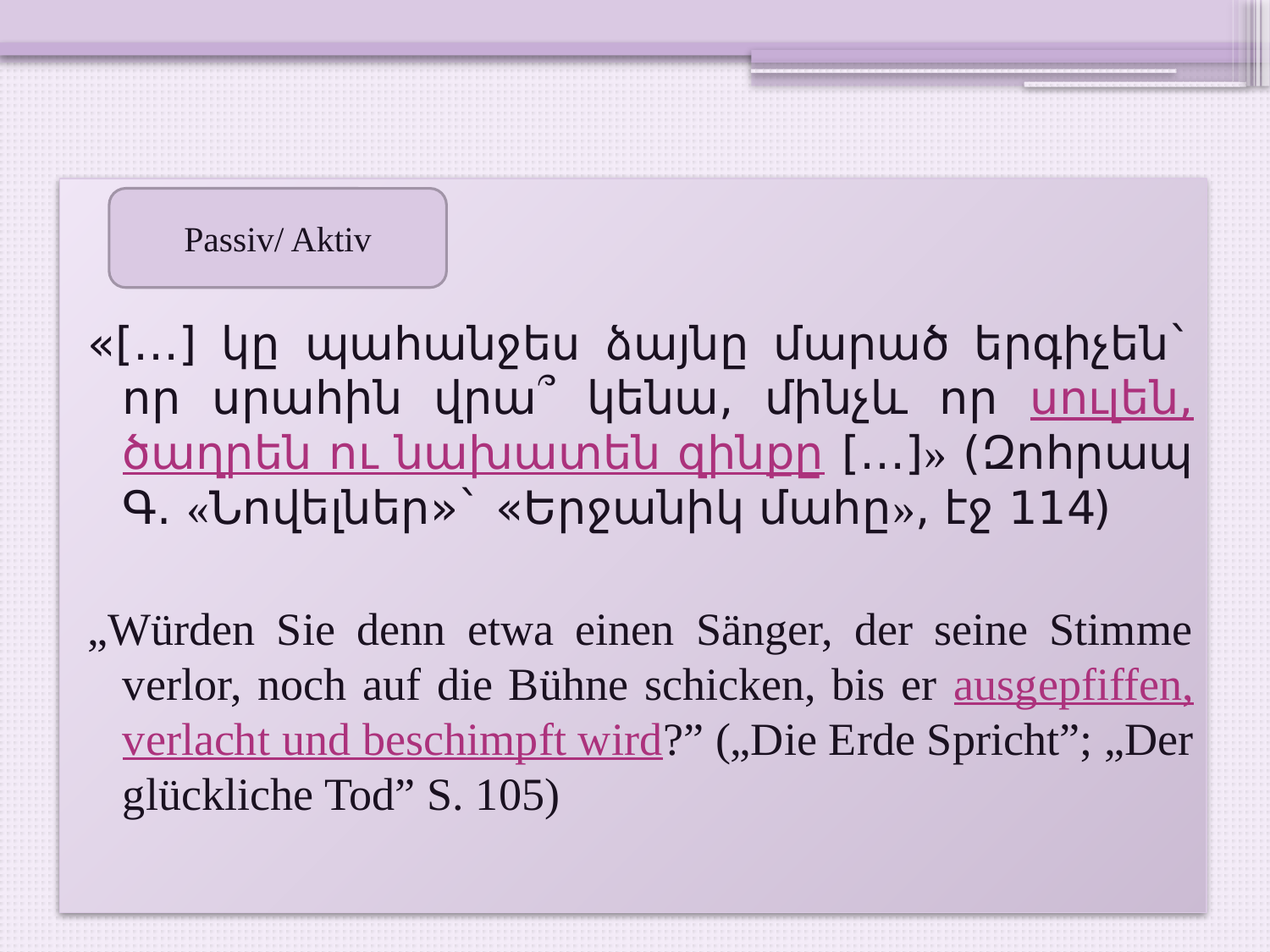

«[…] կը պահանջես ձայնը մարած երգիչեն` որ սրահին վրա՞ կենա, մինչև որ սուլեն, ծաղրեն ու նախատեն զինքը […]» (Զոհրապ Գ. «Նովելներ»` «Երջանիկ մահը», էջ 114)

„Würden Sie denn etwa einen Sänger, der seine Stimme verlor, noch auf die Bühne schicken, bis er ausgepfiffen, verlacht und beschimpft wird?” („Die Erde Spricht”; „Der glückliche Tod” S. 105)

Passiv/ Aktiv